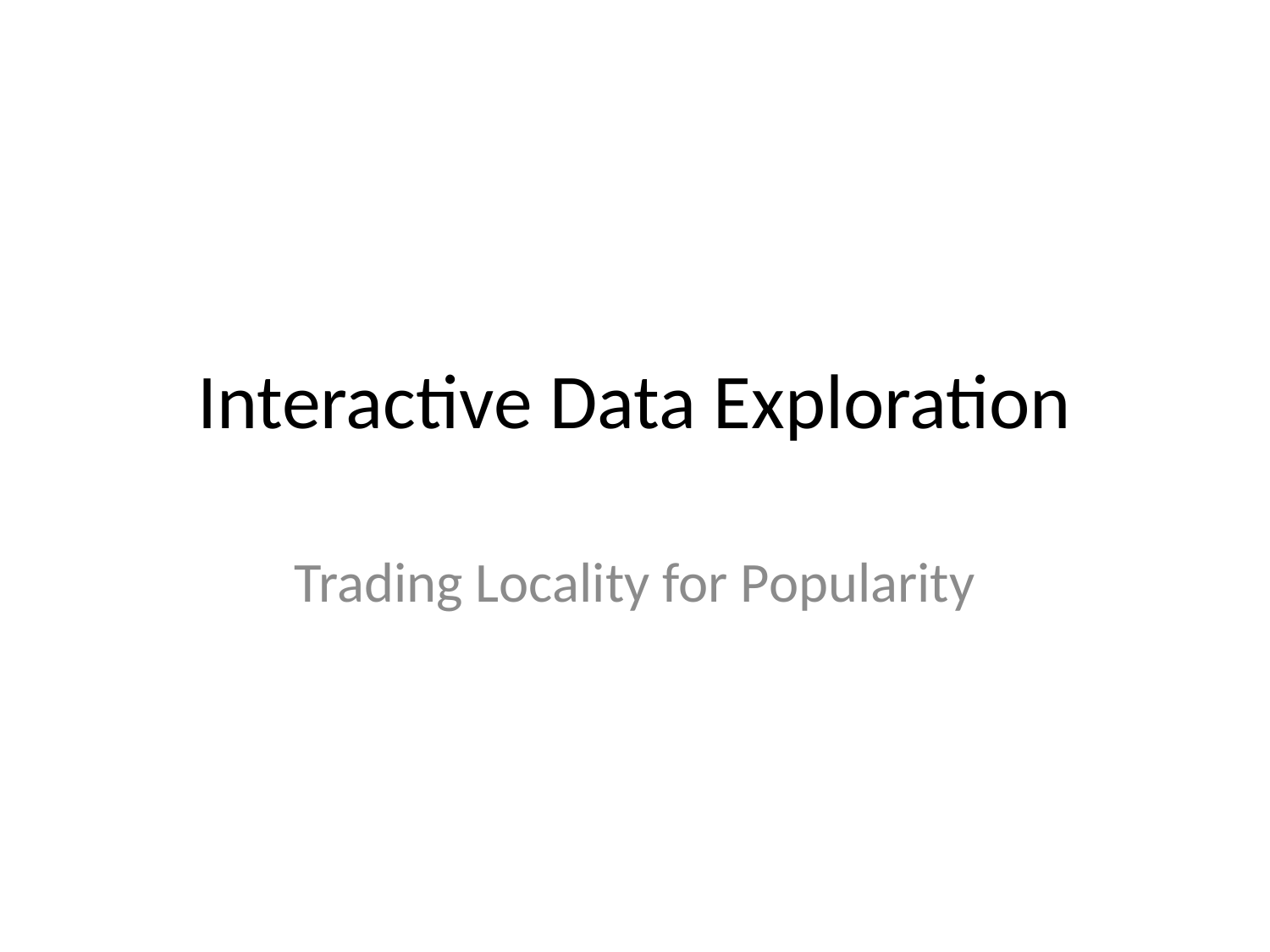

# Interactive Data Exploration
Trading Locality for Popularity